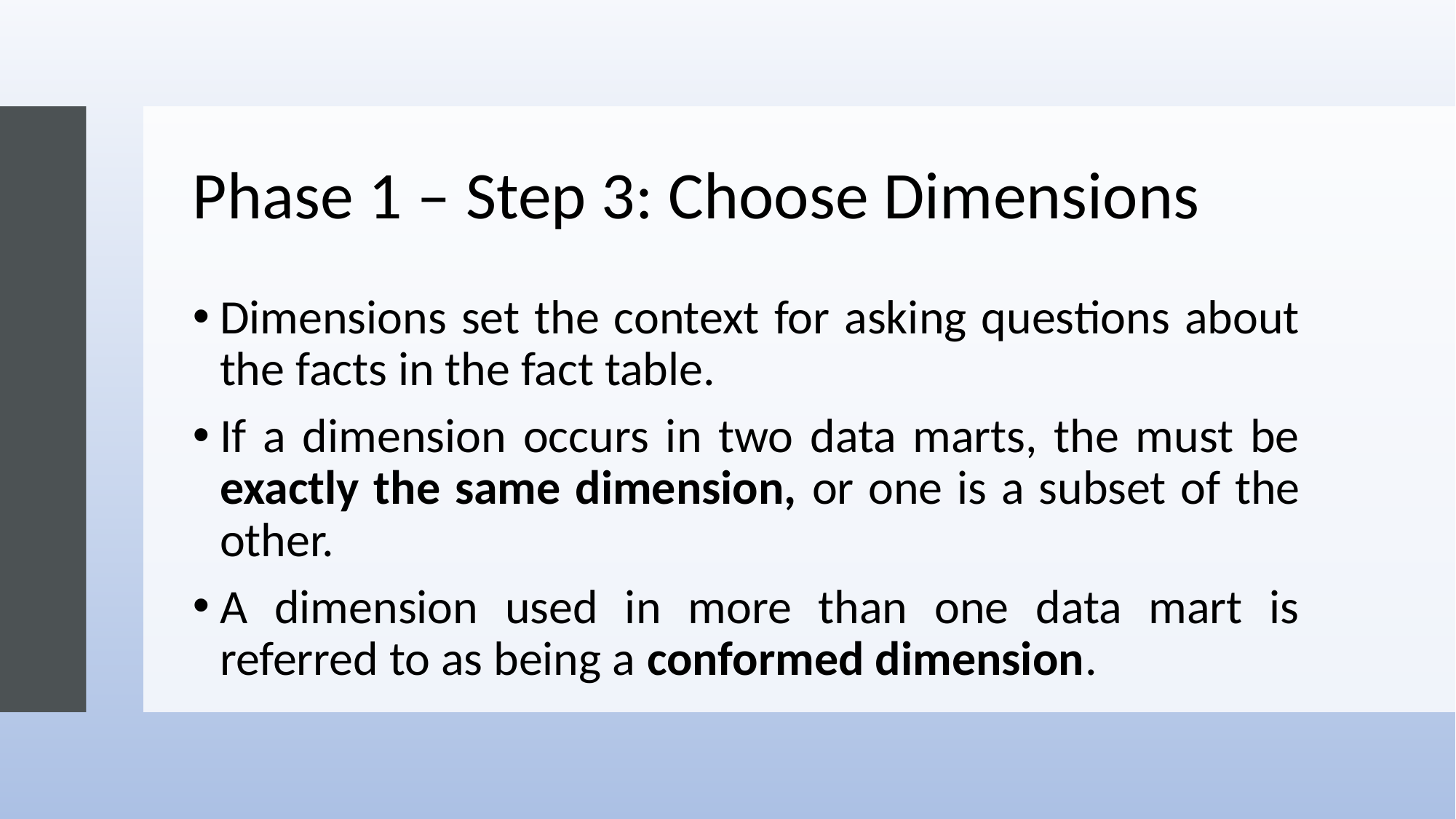

# Phase 1 – Step 3: Choose Dimensions
Dimensions set the context for asking questions about the facts in the fact table.
If a dimension occurs in two data marts, the must be exactly the same dimension, or one is a subset of the other.
A dimension used in more than one data mart is referred to as being a conformed dimension.